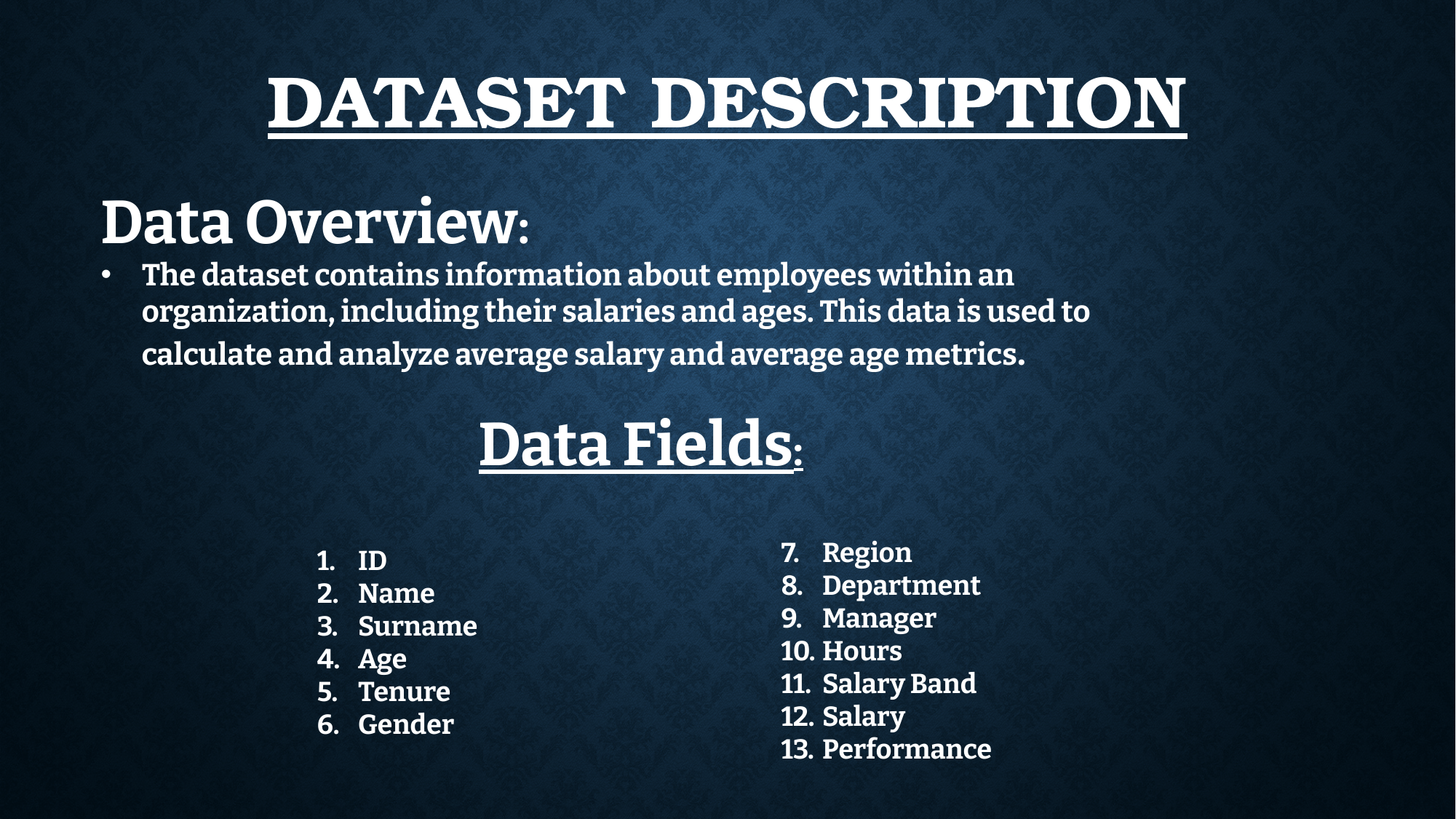

# Dataset Description
Data Overview:
The dataset contains information about employees within an organization, including their salaries and ages. This data is used to calculate and analyze average salary and average age metrics.

Data Fields:

ID
Name
Surname
Age
Tenure
Gender

Region
Department
Manager
Hours
Salary Band
Salary
Performance